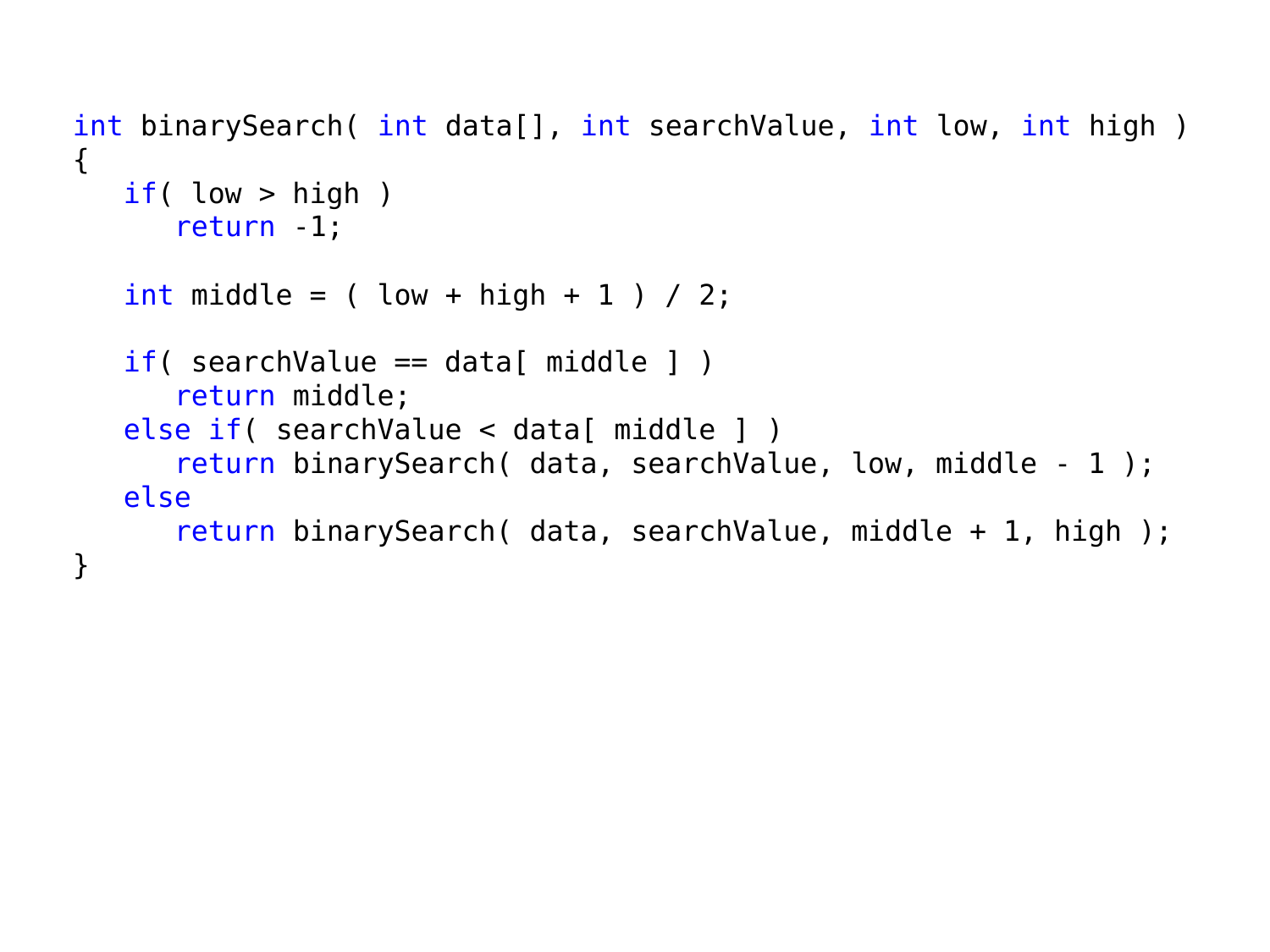

int binarySearch( int data[], int searchValue, int low, int high )
{
   if( low > high )
      return -1;

   int middle = ( low + high + 1 ) / 2;

   if( searchValue == data[ middle ] )
      return middle;
   else if( searchValue < data[ middle ] )
      return binarySearch( data, searchValue, low, middle - 1 );
   else
      return binarySearch( data, searchValue, middle + 1, high );
}